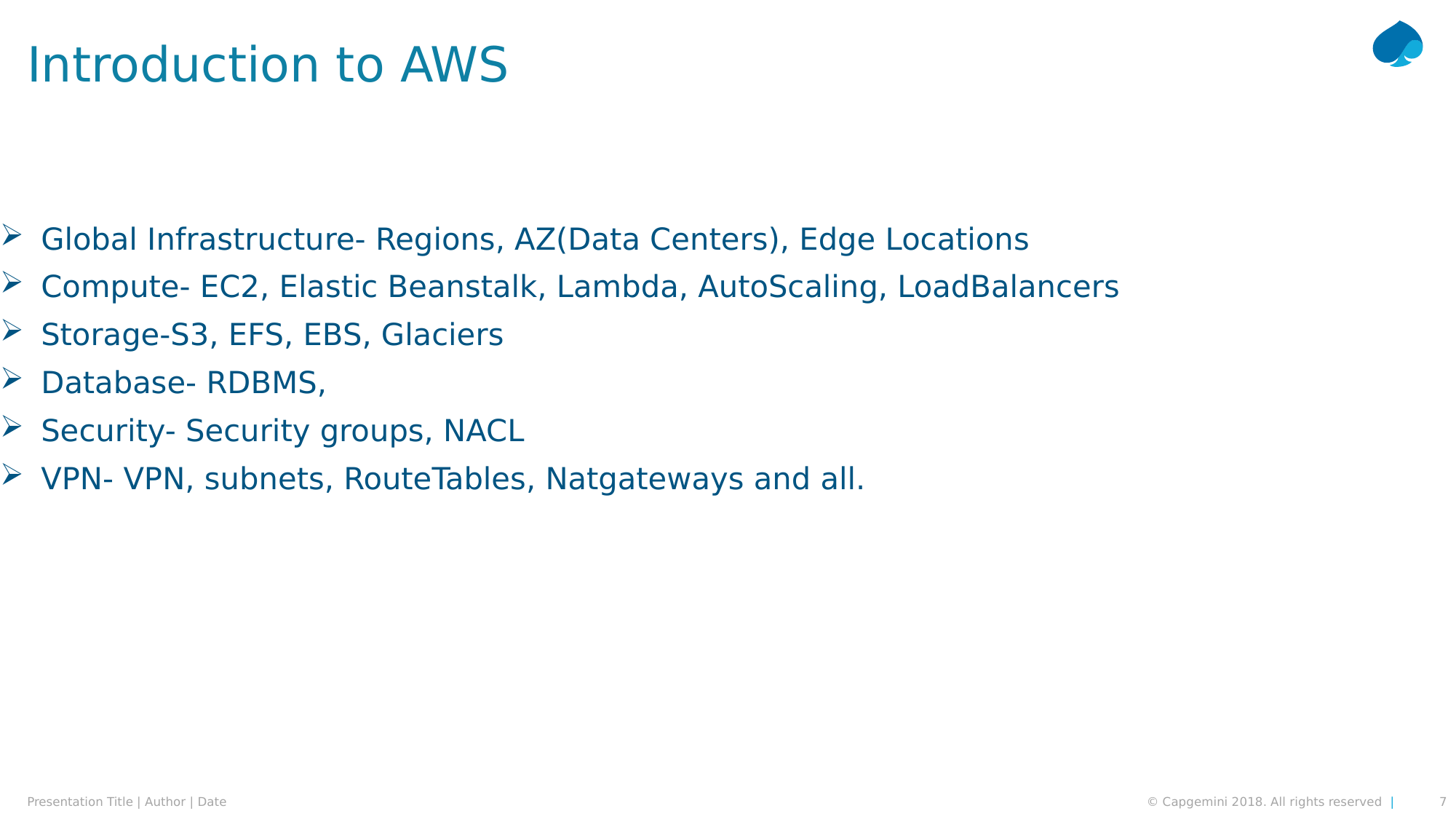

# Introduction to AWS

Global Infrastructure- Regions, AZ(Data Centers), Edge Locations
Compute- EC2, Elastic Beanstalk, Lambda, AutoScaling, LoadBalancers
Storage-S3, EFS, EBS, Glaciers
Database- RDBMS,
Security- Security groups, NACL
VPN- VPN, subnets, RouteTables, Natgateways and all.